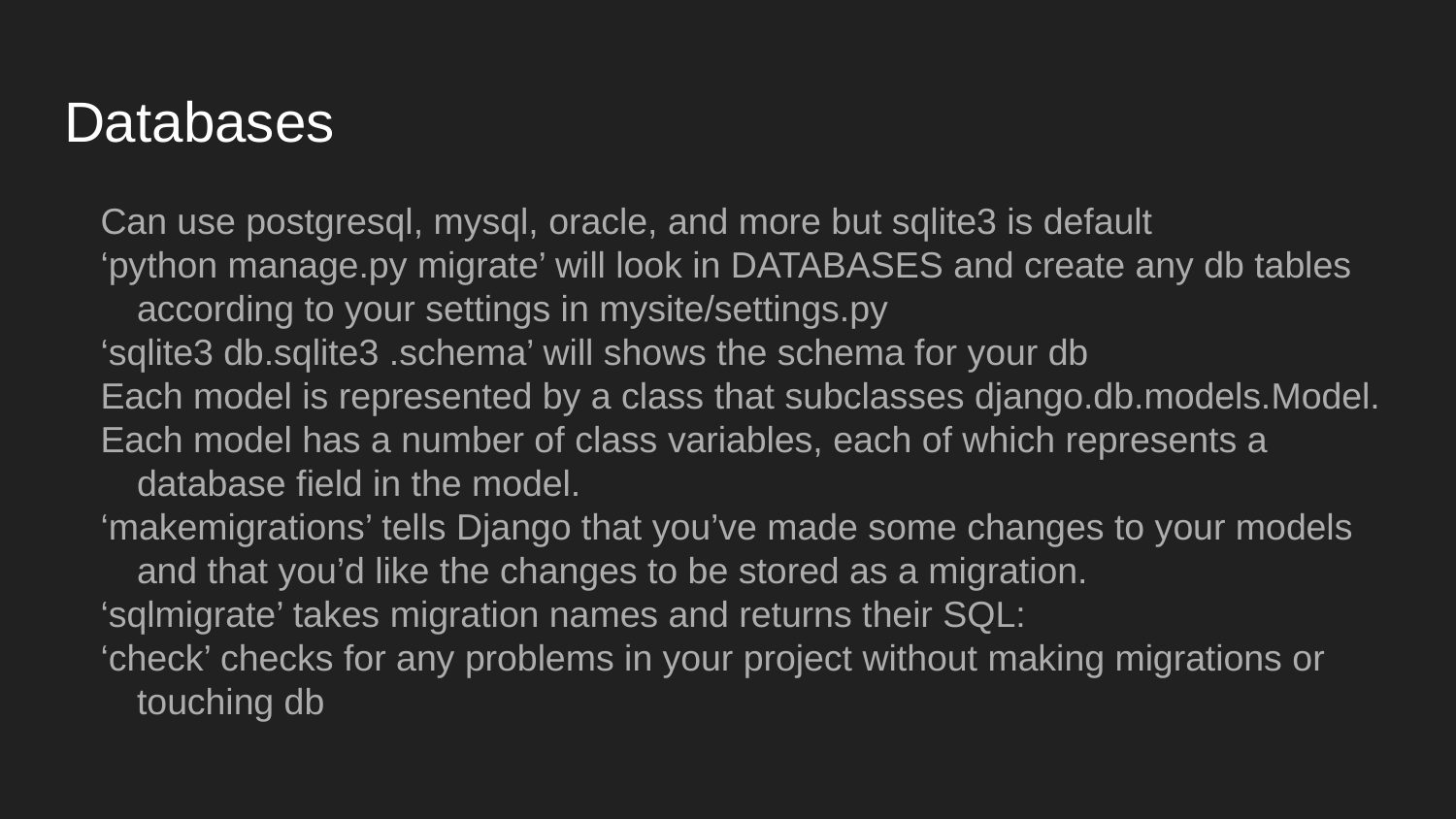

# Databases
Can use postgresql, mysql, oracle, and more but sqlite3 is default
‘python manage.py migrate’ will look in DATABASES and create any db tables according to your settings in mysite/settings.py
‘sqlite3 db.sqlite3 .schema’ will shows the schema for your db
Each model is represented by a class that subclasses django.db.models.Model.
Each model has a number of class variables, each of which represents a database field in the model.
‘makemigrations’ tells Django that you’ve made some changes to your models and that you’d like the changes to be stored as a migration.
‘sqlmigrate’ takes migration names and returns their SQL:
‘check’ checks for any problems in your project without making migrations or touching db